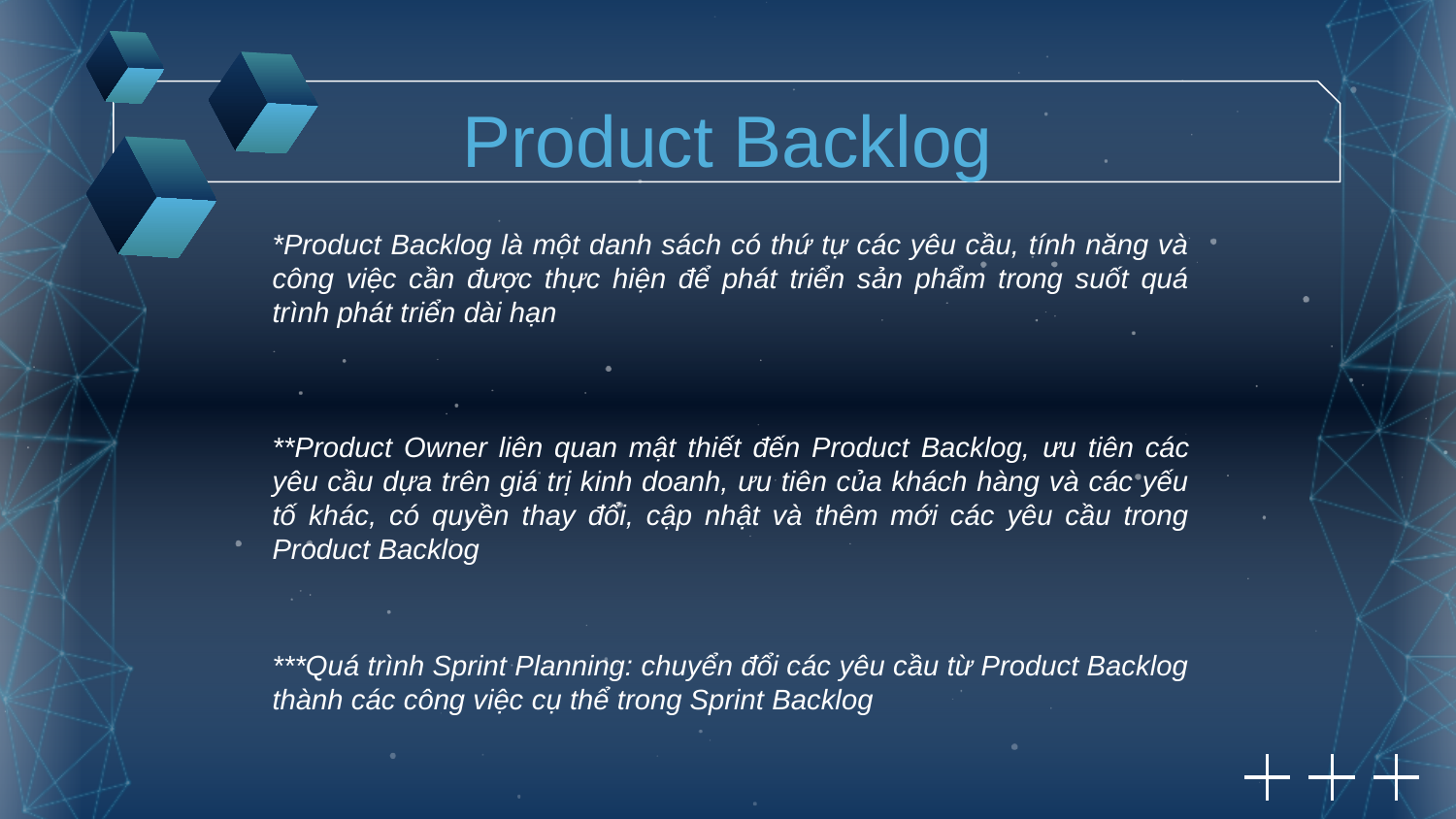

Product Backlog

*Product Backlog là một danh sách có thứ tự các yêu cầu, tính năng và công việc cần được thực hiện để phát triển sản phẩm trong suốt quá trình phát triển dài hạn
#
**Product Owner liên quan mật thiết đến Product Backlog, ưu tiên các yêu cầu dựa trên giá trị kinh doanh, ưu tiên của khách hàng và các yếu tố khác, có quyền thay đổi, cập nhật và thêm mới các yêu cầu trong Product Backlog
***Quá trình Sprint Planning: chuyển đổi các yêu cầu từ Product Backlog thành các công việc cụ thể trong Sprint Backlog